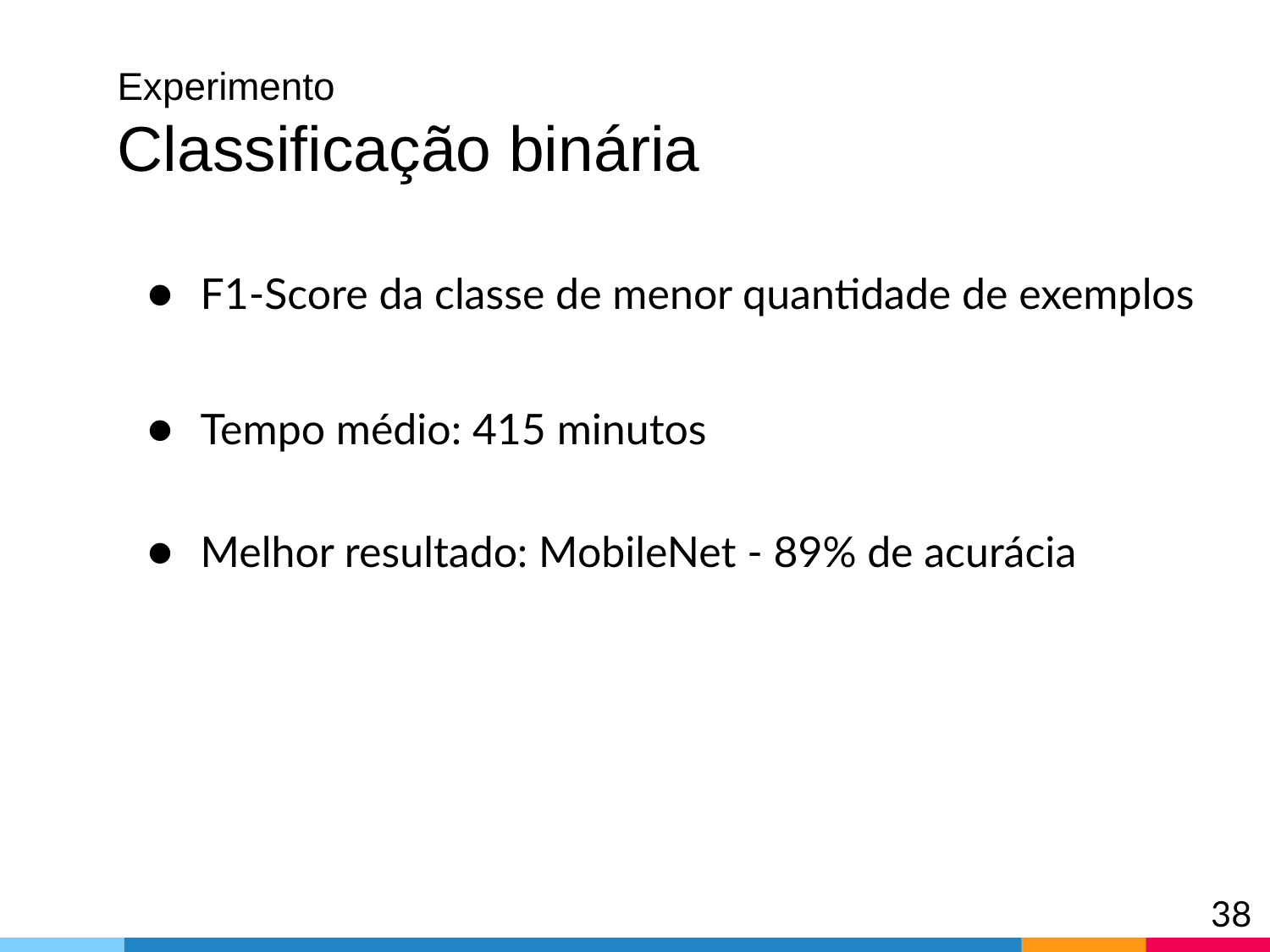

# Experimento Classificação binária
F1-Score da classe de menor quantidade de exemplos

Tempo médio: 415 minutos

Melhor resultado: MobileNet - 89% de acurácia

38